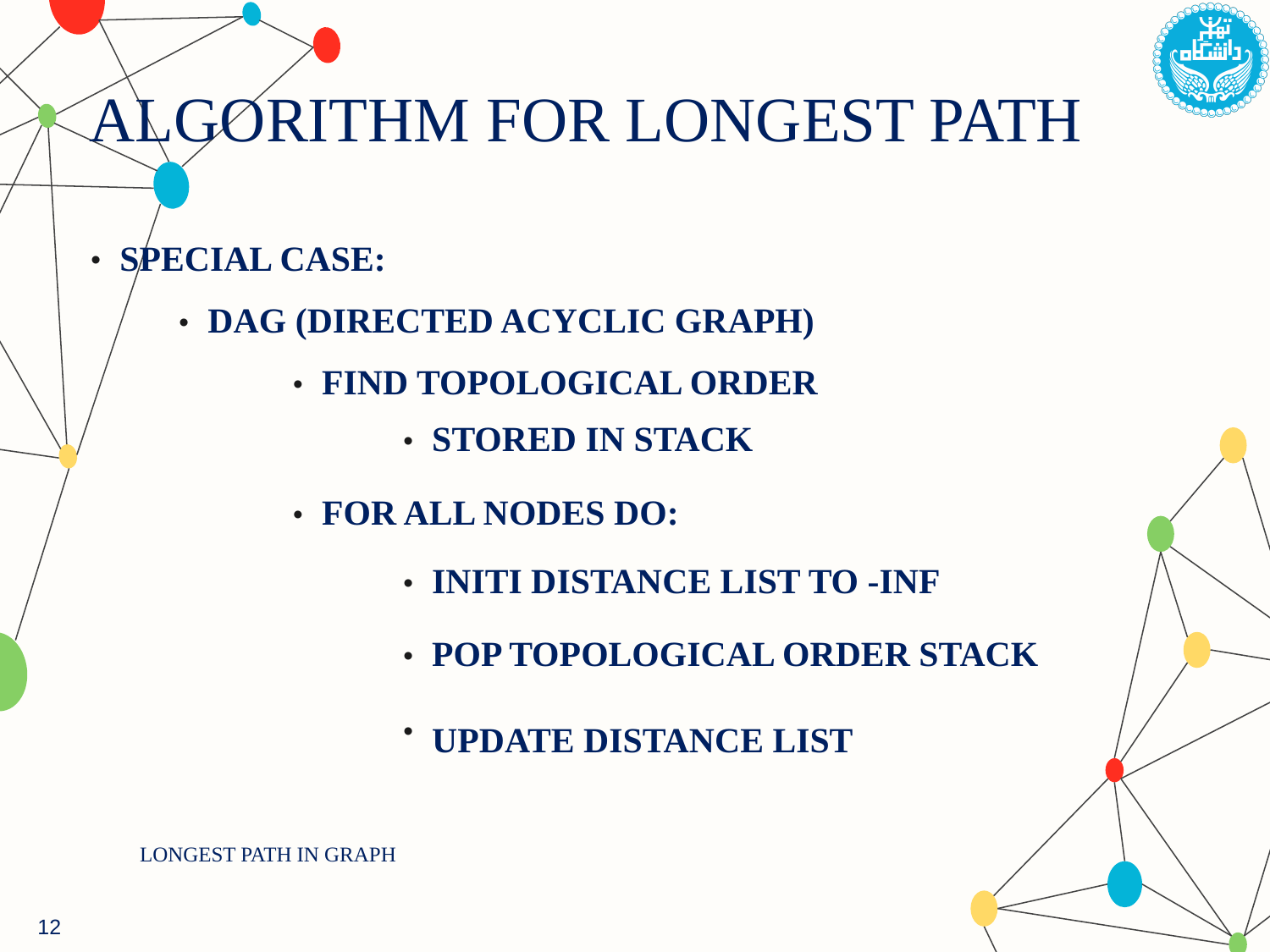

ALGORITHM FOR LONGEST PATH
# SPECIAL CASE:

DAG (DIRECTED ACYCLIC GRAPH)

FIND TOPOLOGICAL ORDER

STORED IN STACK

FOR ALL NODES DO:

INITI DISTANCE LIST TO -INF

POP TOPOLOGICAL ORDER STACK

UPDATE DISTANCE LIST
LONGEST PATH IN GRAPH
12